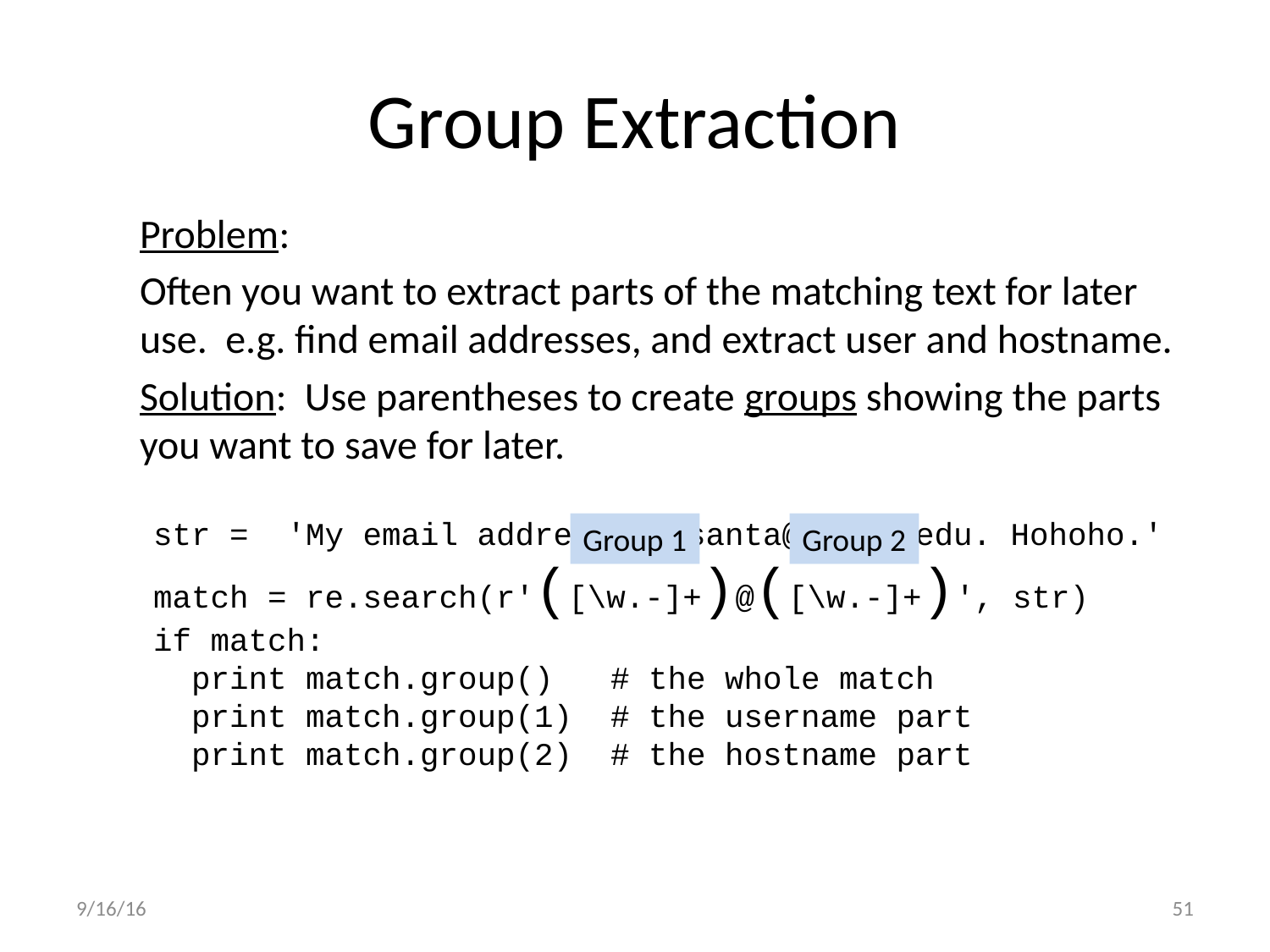

# Group Extraction
Problem:
Often you want to extract parts of the matching text for later use.  e.g. find email addresses, and extract user and hostname.
Solution:  Use parentheses to create groups showing the parts you want to save for later.

  str =  'My email address is santa@umich.edu. Hohoho.'
  match = re.search(r'([\w.-]+)@([\w.-]+)', str)
  if match:
    print match.group()   # the whole match
    print match.group(1)  # the username part
    print match.group(2)  # the hostname part
Group 1
Group 2
9/16/16
51